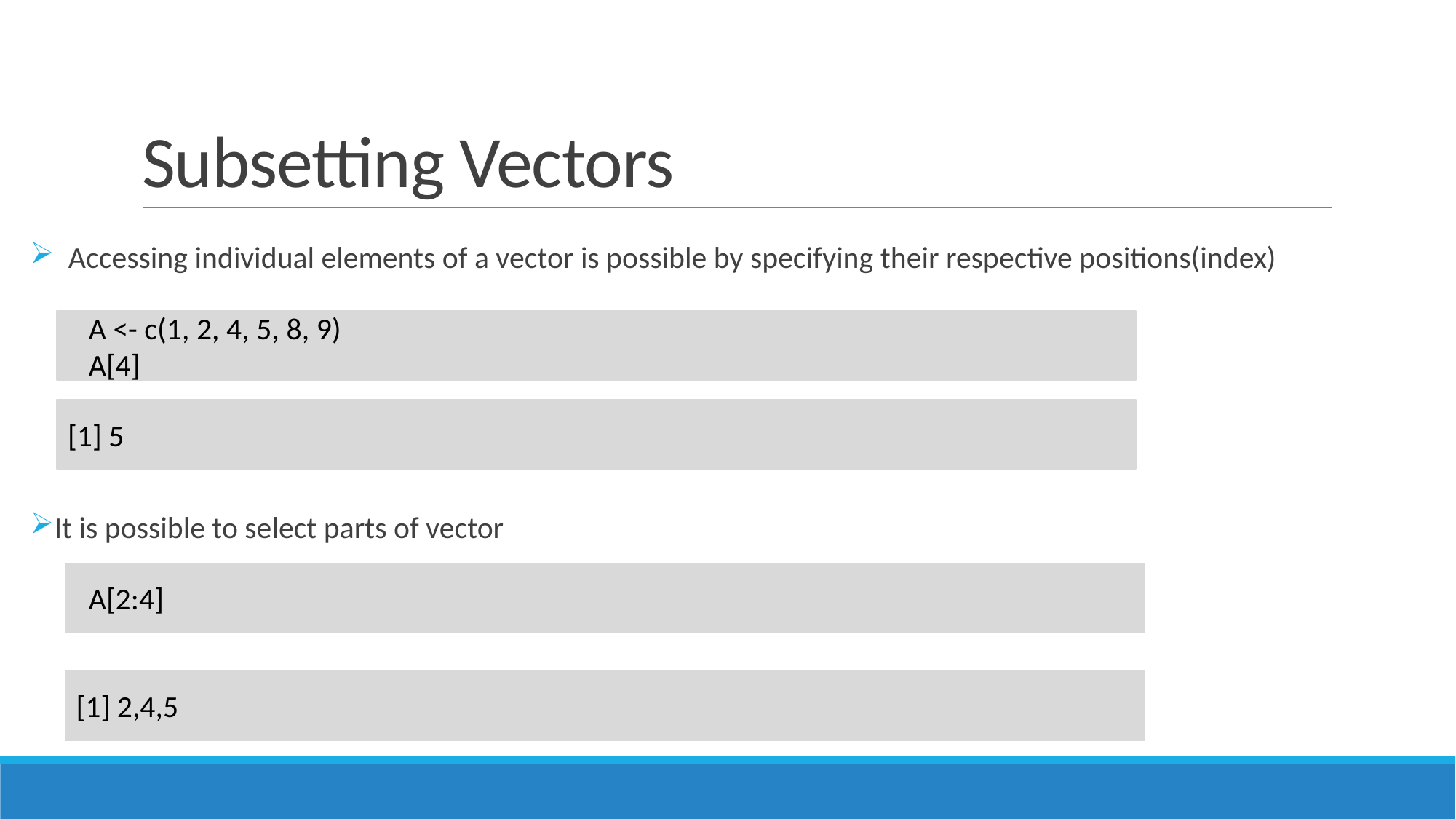

# Subsetting Vectors
  Accessing individual elements of a vector is possible by specifying their respective positions(index)

It is possible to select parts of vector

A <- c(1, 2, 4, 5, 8, 9)
A[4]

[1] 5

A[2:4]
[1] 2,4,5